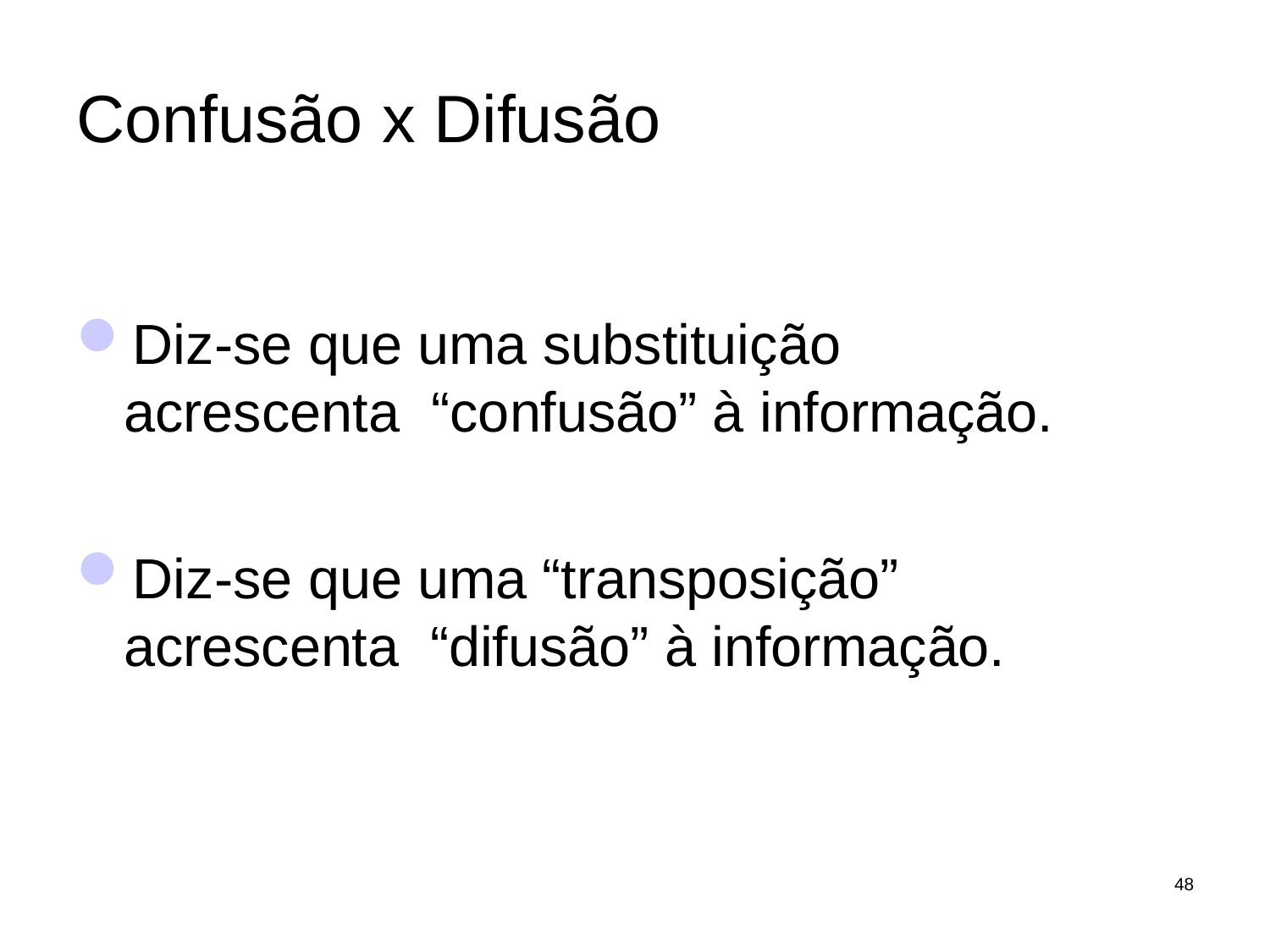

# Confusão x Difusão
Diz-se que uma substituição acrescenta  “confusão” à informação.

Diz-se que uma “transposição” acrescenta  “difusão” à informação.
48